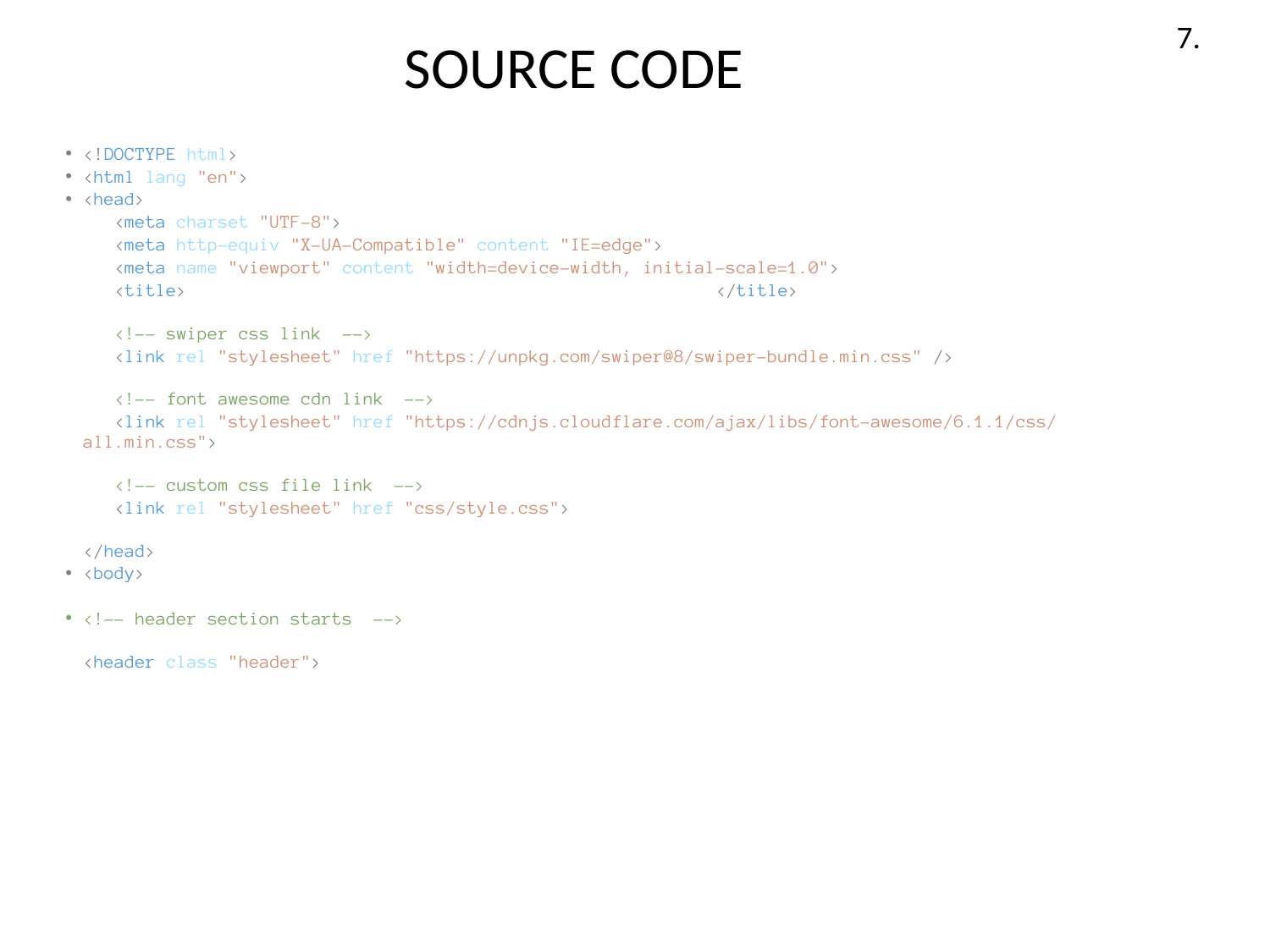

7.
# SOURCE CODE
<!DOCTYPE html>
<html lang="en">
<head>
   <meta charset="UTF-8">
   <meta http-equiv="X-UA-Compatible" content="IE=edge">
   <meta name="viewport" content="width=device-width, initial-scale=1.0">
   <title>Complete Responsive Online Education Website Design</title>
   <!-- swiper css link  -->
   <link rel="stylesheet" href="https://unpkg.com/swiper@8/swiper-bundle.min.css" />
   <!-- font awesome cdn link  -->
   <link rel="stylesheet" href="https://cdnjs.cloudflare.com/ajax/libs/font-awesome/6.1.1/css/all.min.css">
   <!-- custom css file link  -->
   <link rel="stylesheet" href="css/style.css">
</head>
<body>

<!-- header section starts  -->
<header class="header">